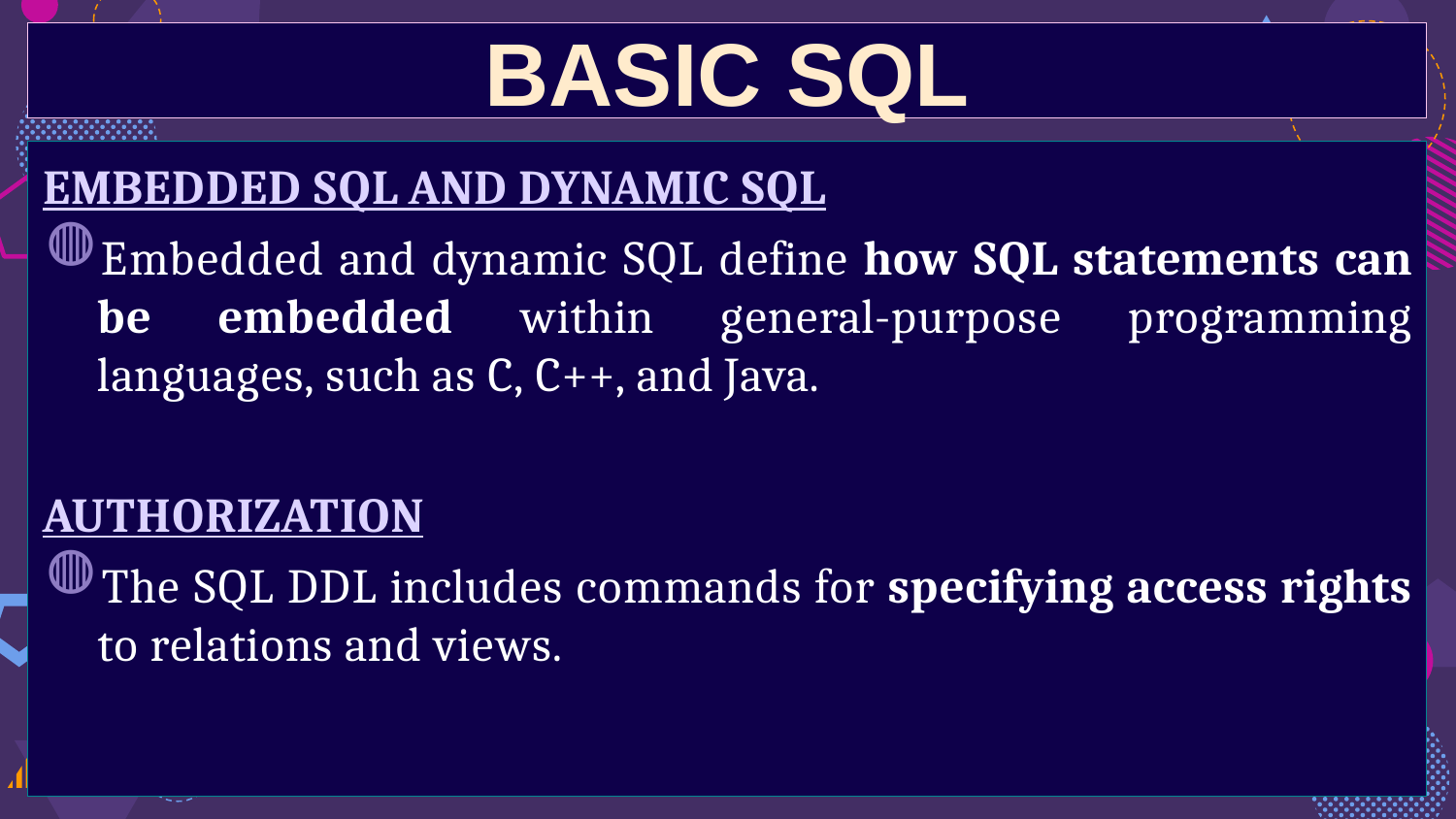

BASIC SQL
EMBEDDED SQL AND DYNAMIC SQL
Embedded and dynamic SQL define how SQL statements can be embedded within general-purpose programming languages, such as C, C++, and Java.

AUTHORIZATION
The SQL DDL includes commands for specifying access rights to relations and views.